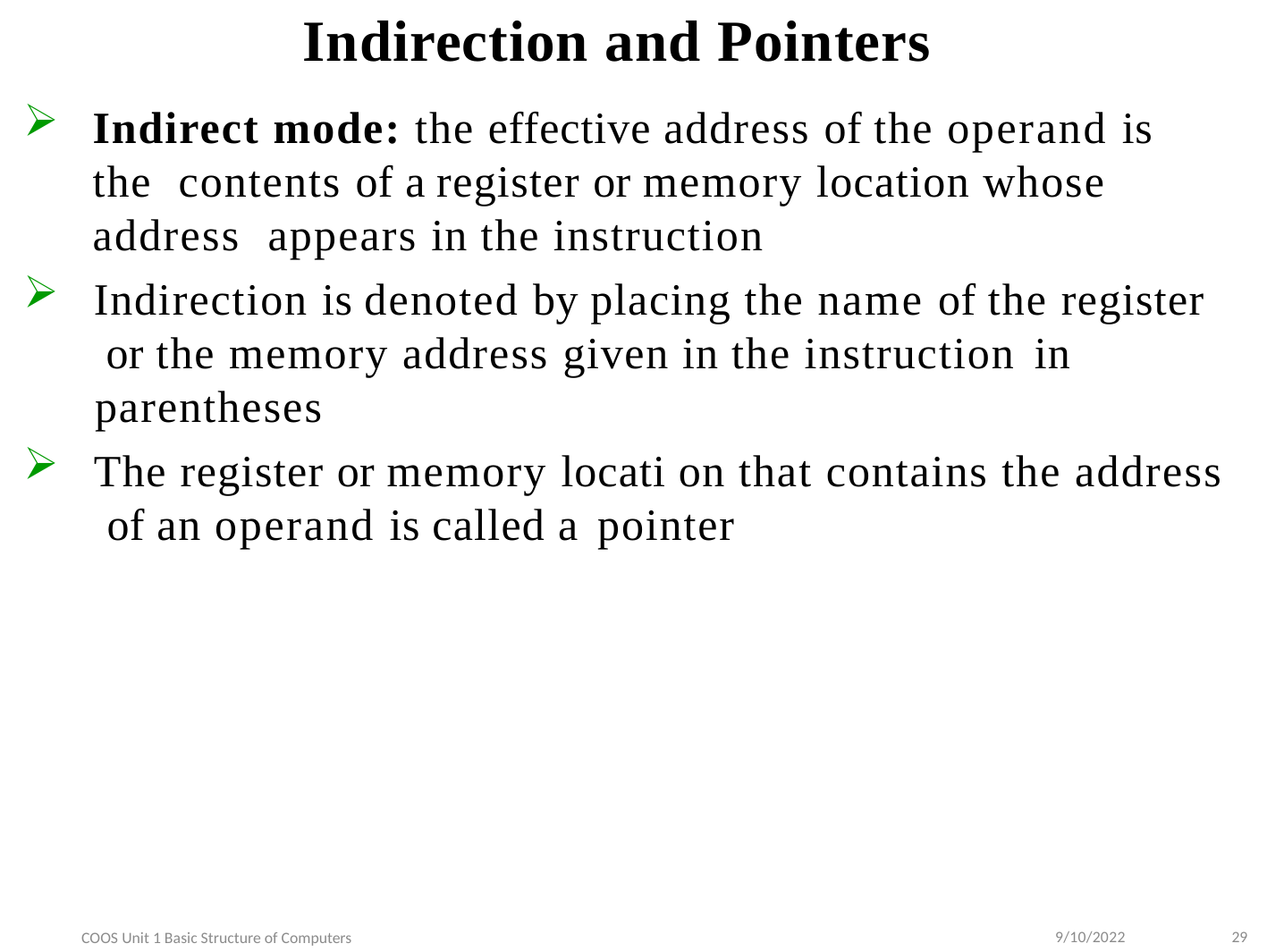

# Indirection and Pointers
Indirect mode: the effective address of the operand is the  contents of a register or memory location whose address  appears in the instruction
Indirection is denoted by placing the name of the register  or the memory address given in the instruction in
parentheses
The register or memory locati on that contains the address  of an operand is called a pointer
9/10/2022
29
COOS Unit 1 Basic Structure of Computers